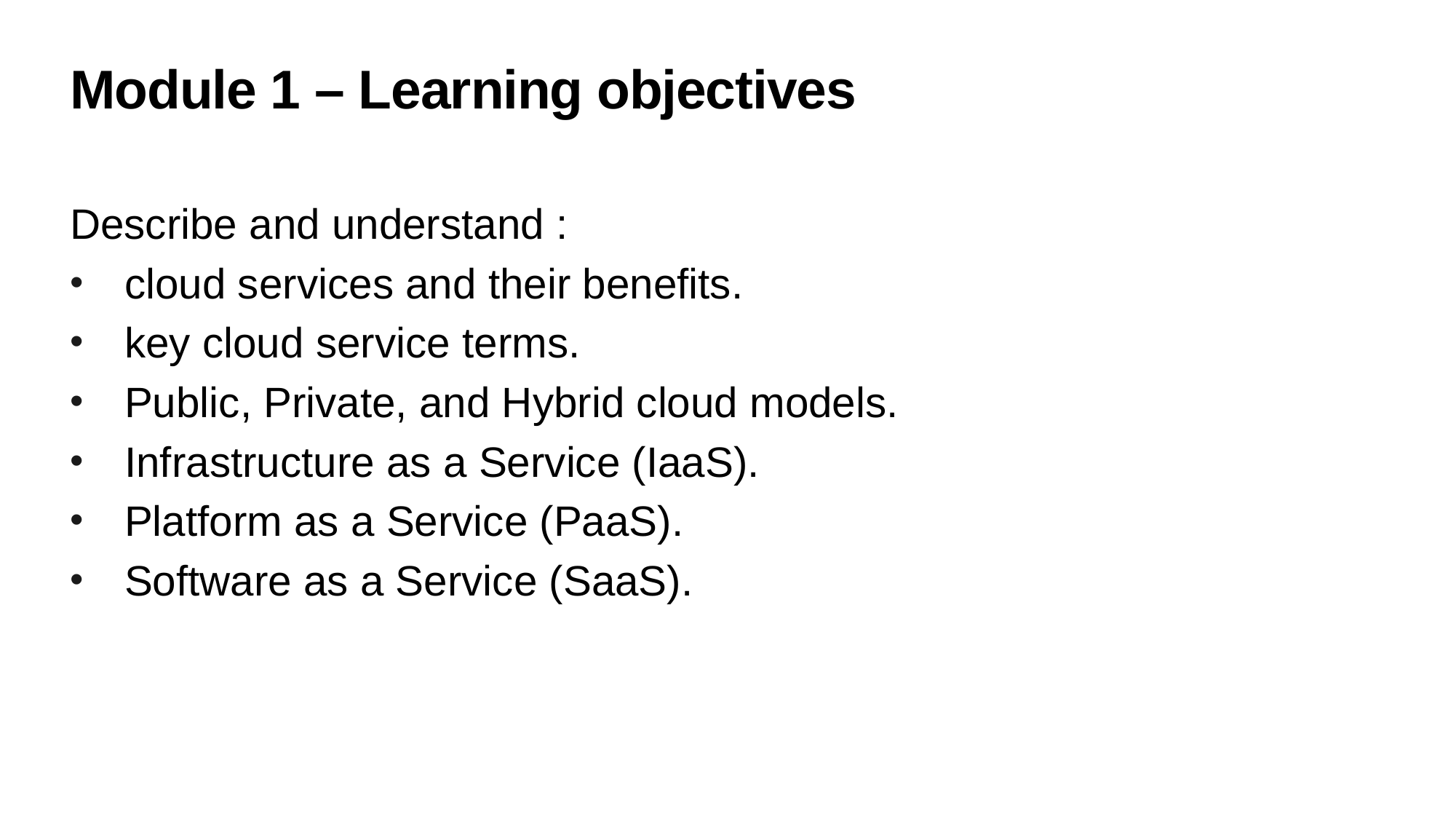

# Module 1 – Learning objectives
Describe and understand :
cloud services and their benefits.
key cloud service terms.
Public, Private, and Hybrid cloud models.
Infrastructure as a Service (IaaS).
Platform as a Service (PaaS).
Software as a Service (SaaS).